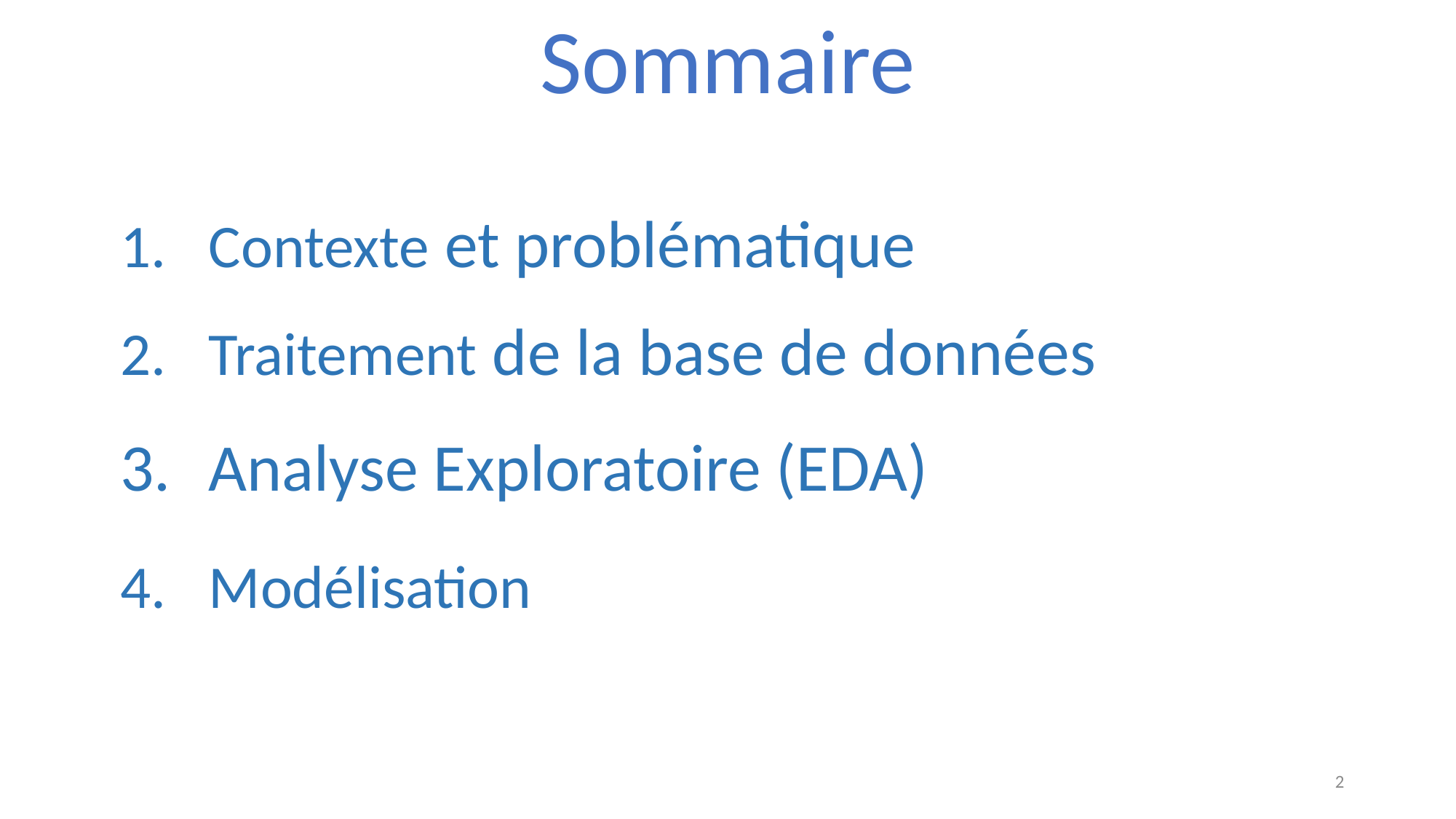

Sommaire
Contexte et problématique
Traitement de la base de données
Analyse Exploratoire (EDA)

Modélisation
2